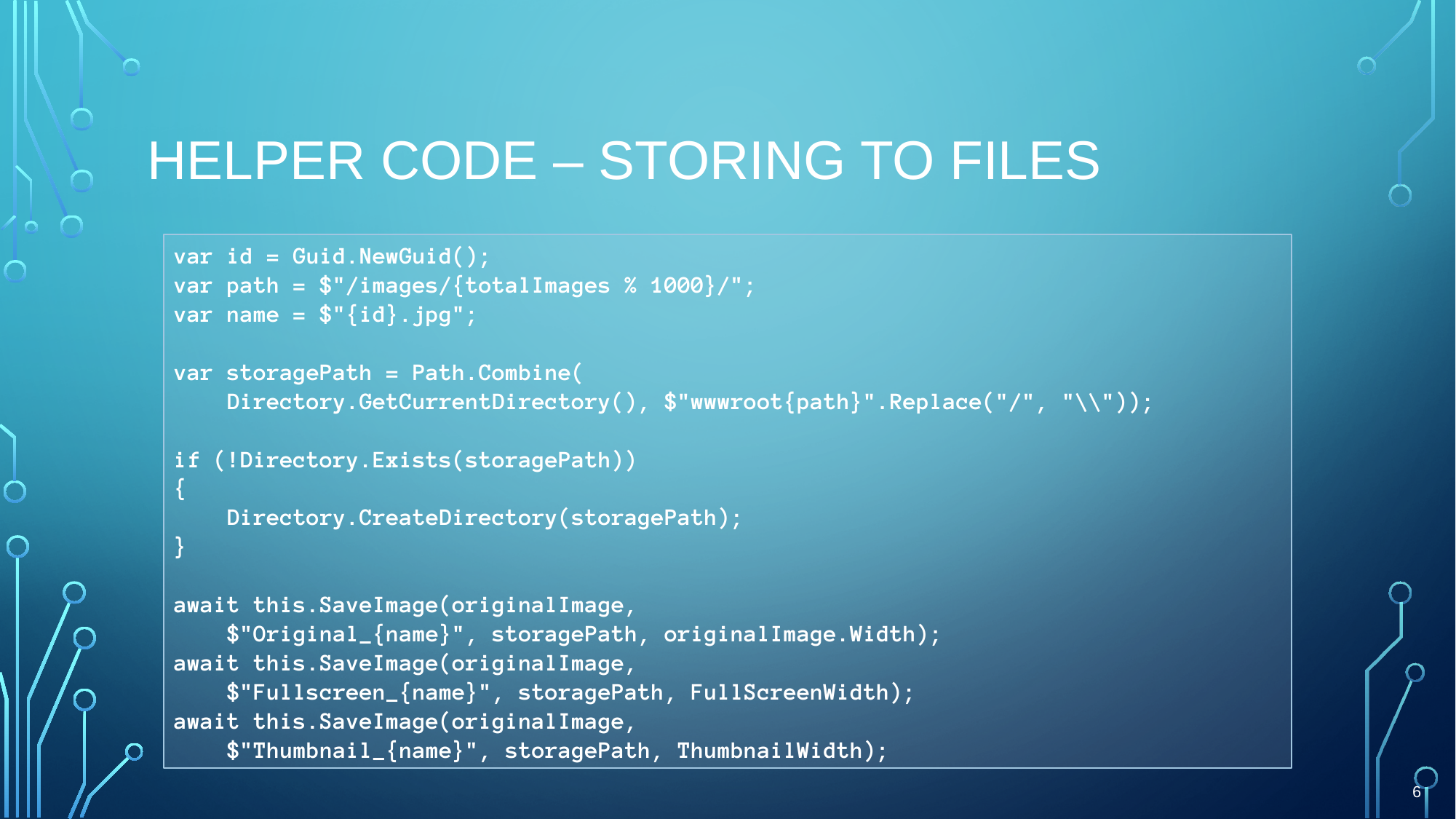

# Helper code – storing to files
var id = Guid.NewGuid();
var path = $"/images/{totalImages % 1000}/";
var name = $"{id}.jpg";

var storagePath = Path.Combine(
    Directory.GetCurrentDirectory(), $"wwwroot{path}".Replace("/", "\\"));

if (!Directory.Exists(storagePath))
{
    Directory.CreateDirectory(storagePath);
}

await this.SaveImage(originalImage,
    $"Original_{name}", storagePath, originalImage.Width);
await this.SaveImage(originalImage,
    $"Fullscreen_{name}", storagePath, FullScreenWidth);
await this.SaveImage(originalImage,
    $"Thumbnail_{name}", storagePath, ThumbnailWidth);
6